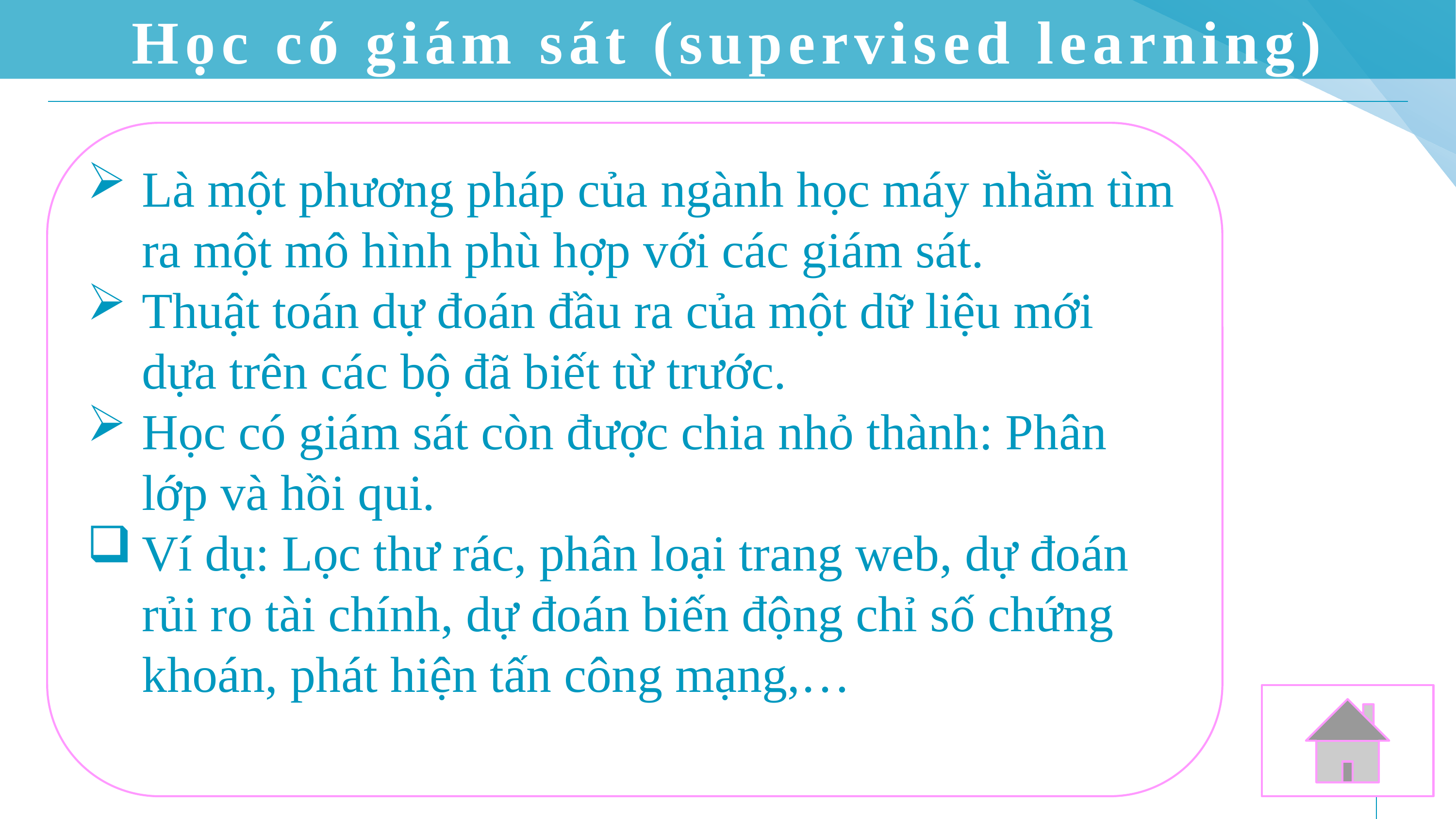

Học có giám sát (supervised learning)
Là một phương pháp của ngành học máy nhằm tìm ra một mô hình phù hợp với các giám sát.
Thuật toán dự đoán đầu ra của một dữ liệu mới dựa trên các bộ đã biết từ trước.
Học có giám sát còn được chia nhỏ thành: Phân lớp và hồi qui.
Ví dụ: Lọc thư rác, phân loại trang web, dự đoán rủi ro tài chính, dự đoán biến động chỉ số chứng khoán, phát hiện tấn công mạng,…